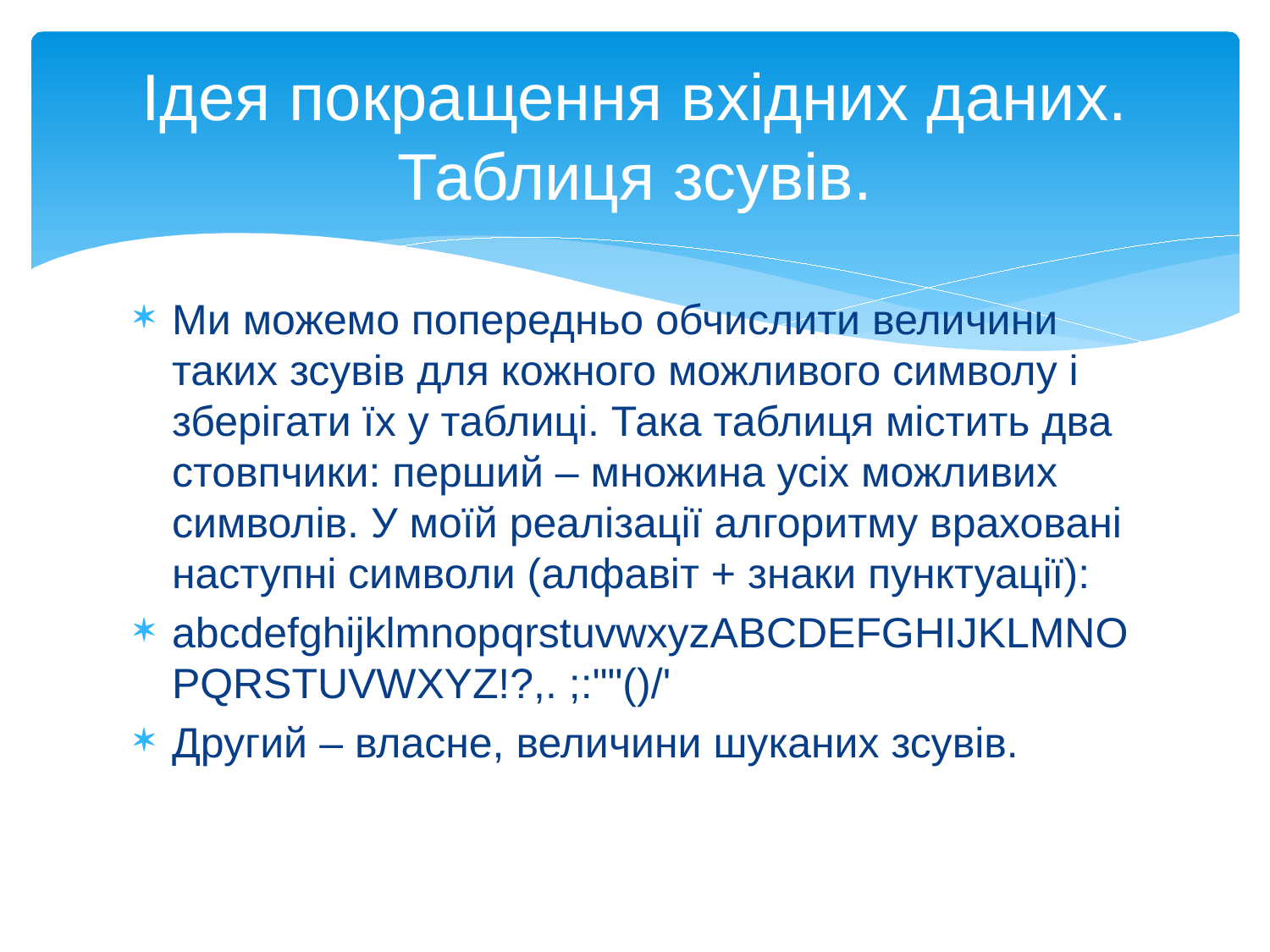

# Ідея покращення вхідних даних. Таблиця зсувів.
Ми можемо попередньо обчислити величини таких зсувів для кожного можливого символу і зберігати їх у таблиці. Така таблиця містить два стовпчики: перший – множина усіх можливих символів. У моїй реалізації алгоритму враховані наступні символи (алфавіт + знаки пунктуації):
abcdefghijklmnopqrstuvwxyzABCDEFGHIJKLMNOPQRSTUVWXYZ!?,. ;:""()/'
Другий – власне, величини шуканих зсувів.